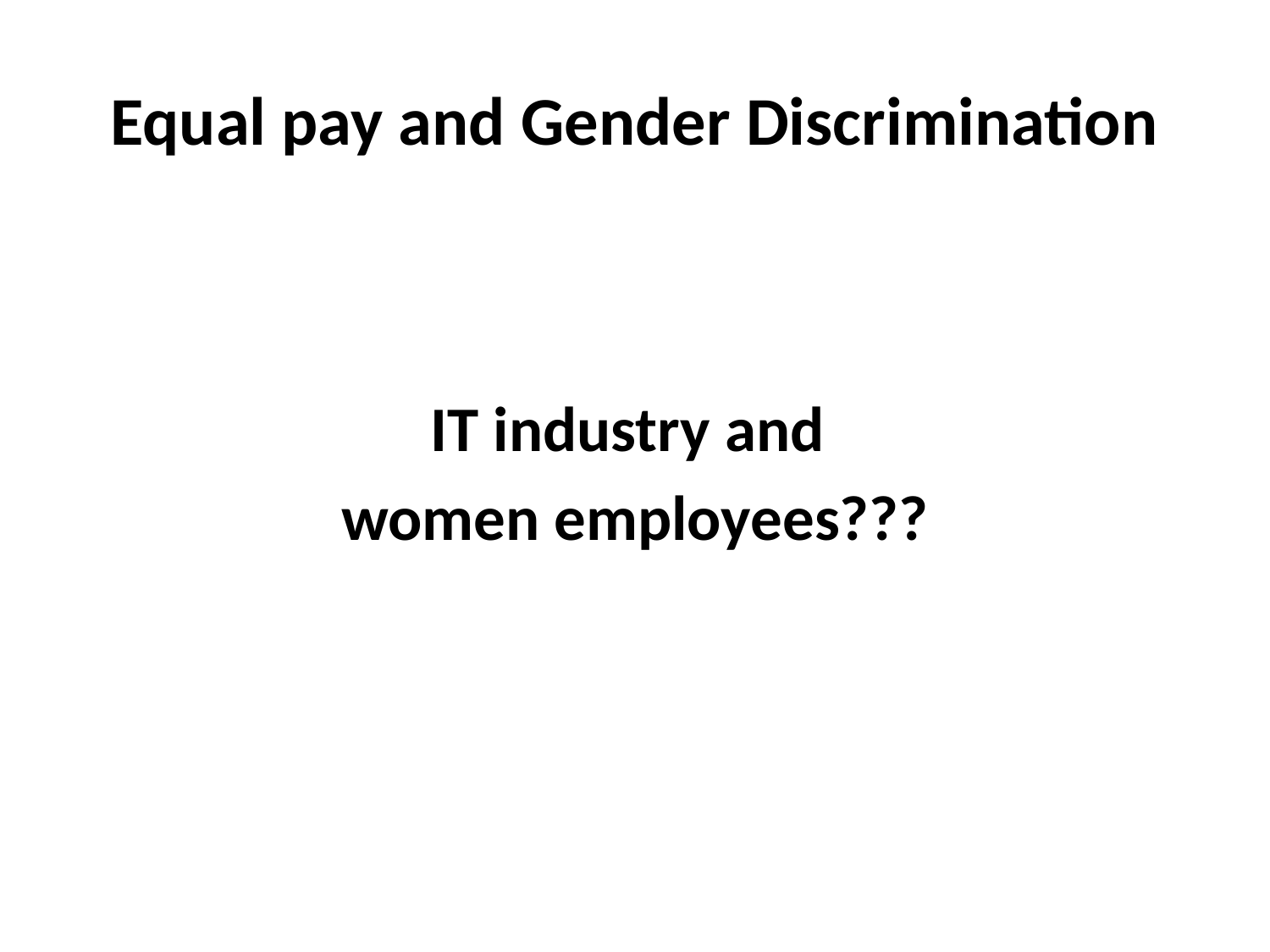

# Equal pay and Gender Discrimination

IT industry and
women employees???